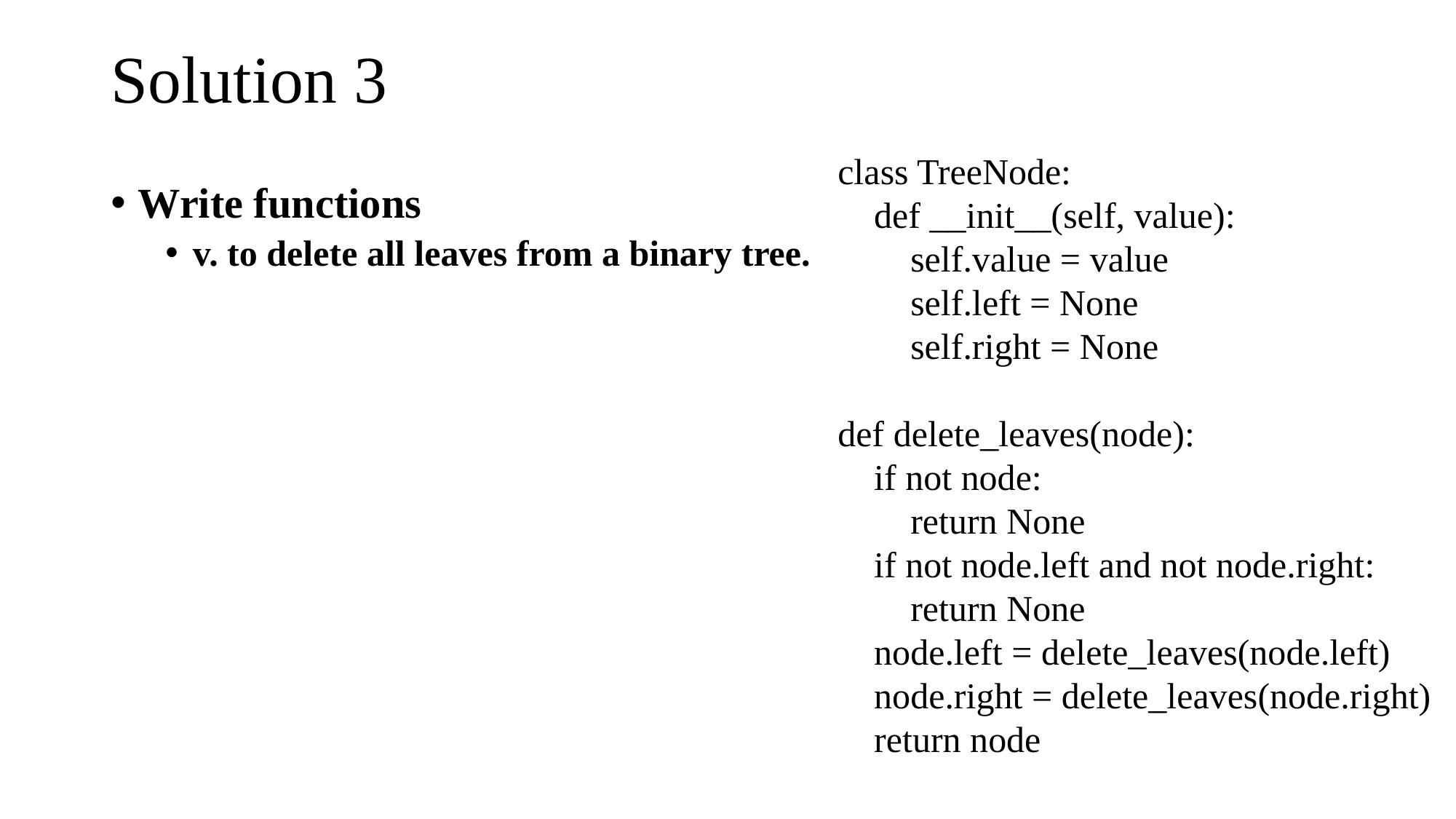

# Solution 3
class TreeNode:
    def __init__(self, value):
        self.value = value
        self.left = None
        self.right = None

def delete_leaves(node):
    if not node:
        return None
    if not node.left and not node.right:
        return None
    node.left = delete_leaves(node.left)
    node.right = delete_leaves(node.right)
    return node
Write functions
v. to delete all leaves from a binary tree.